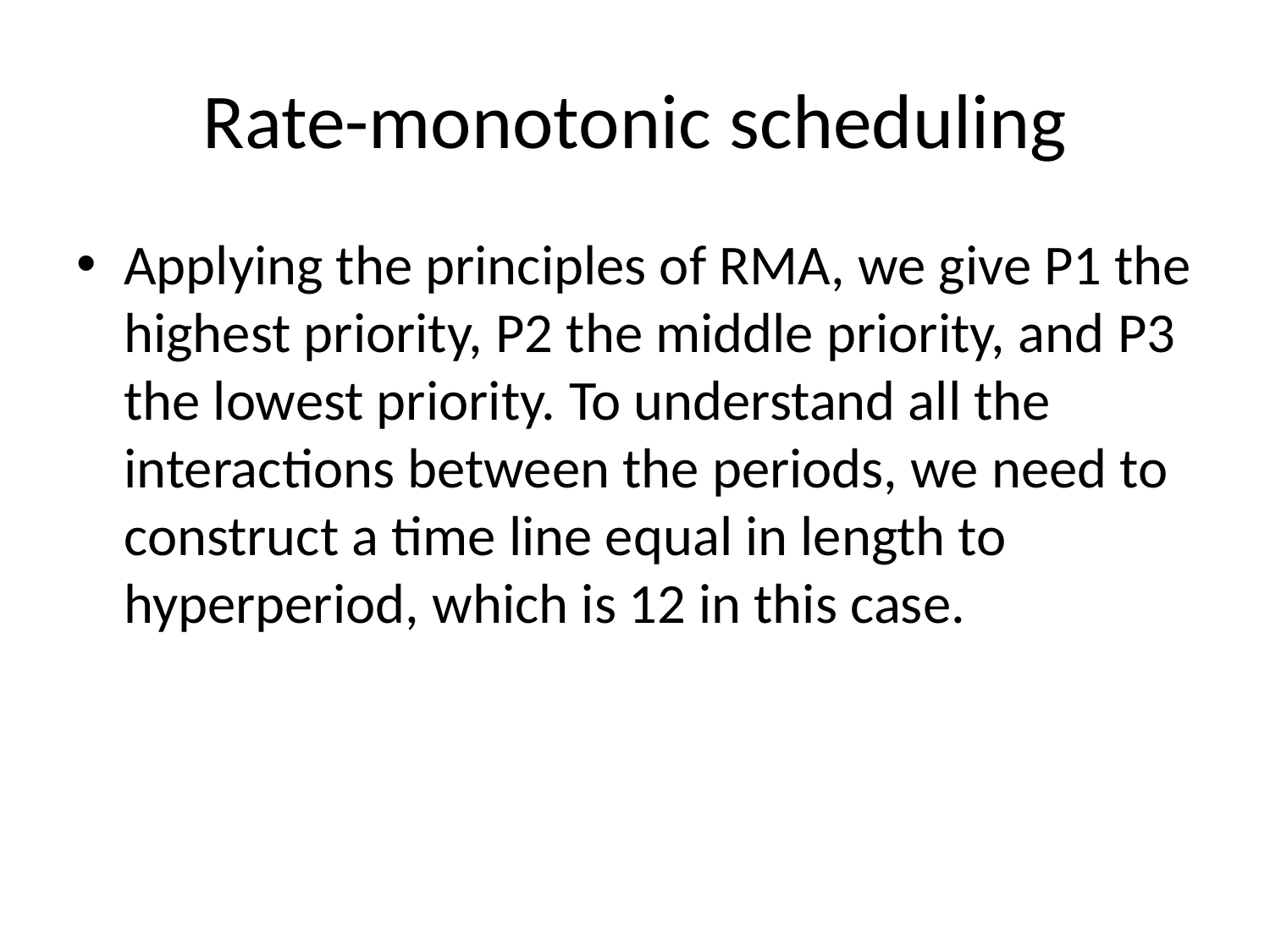

# Rate-monotonic scheduling
Applying the principles of RMA, we give P1 the highest priority, P2 the middle priority, and P3 the lowest priority. To understand all the interactions between the periods, we need to construct a time line equal in length to hyperperiod, which is 12 in this case.